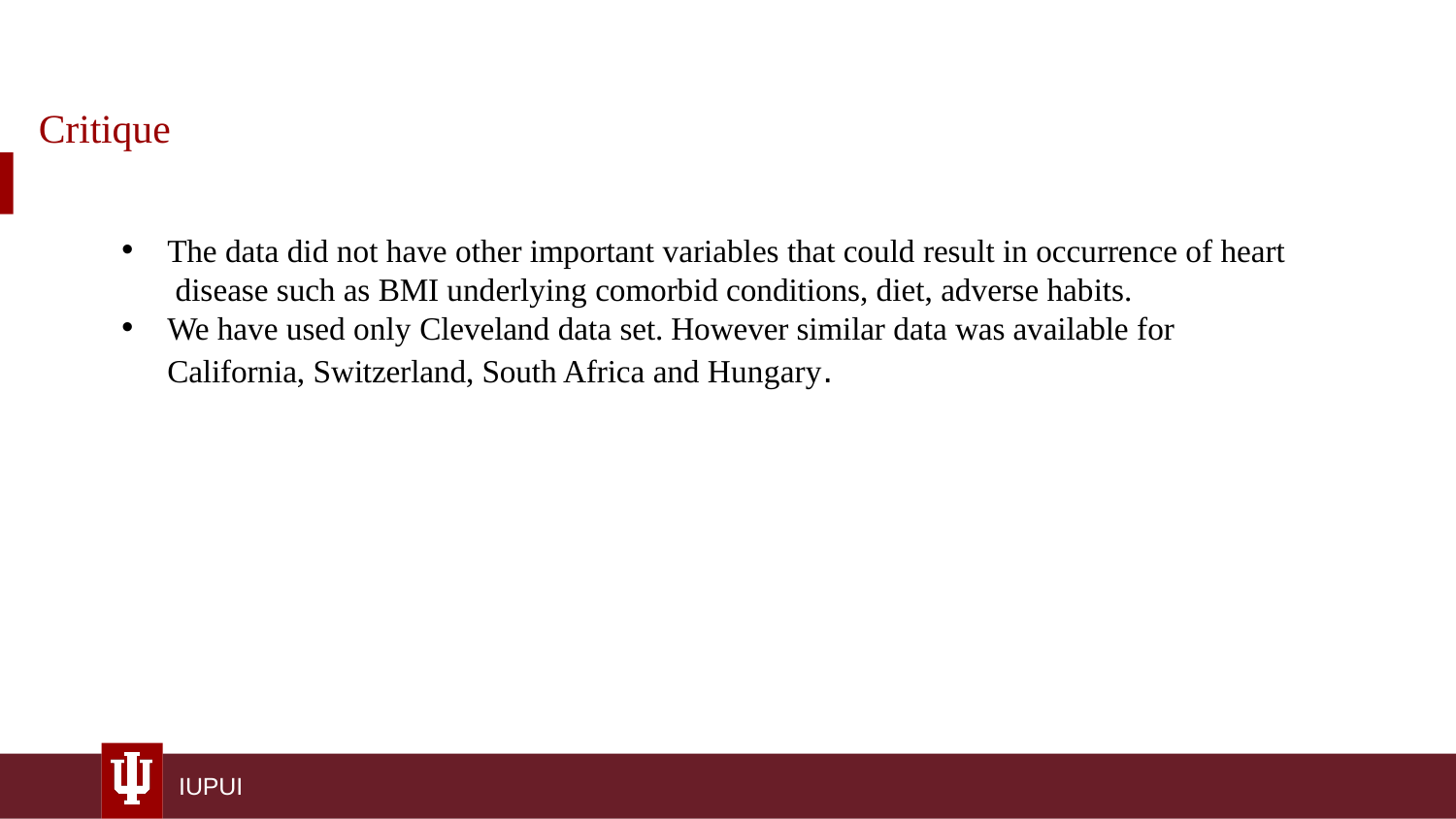

# Critique
The data did not have other important variables that could result in occurrence of heart  disease such as BMI underlying comorbid conditions, diet, adverse habits.
We have used only Cleveland data set. However similar data was available for  California, Switzerland, South Africa and Hungary.
IUPUI